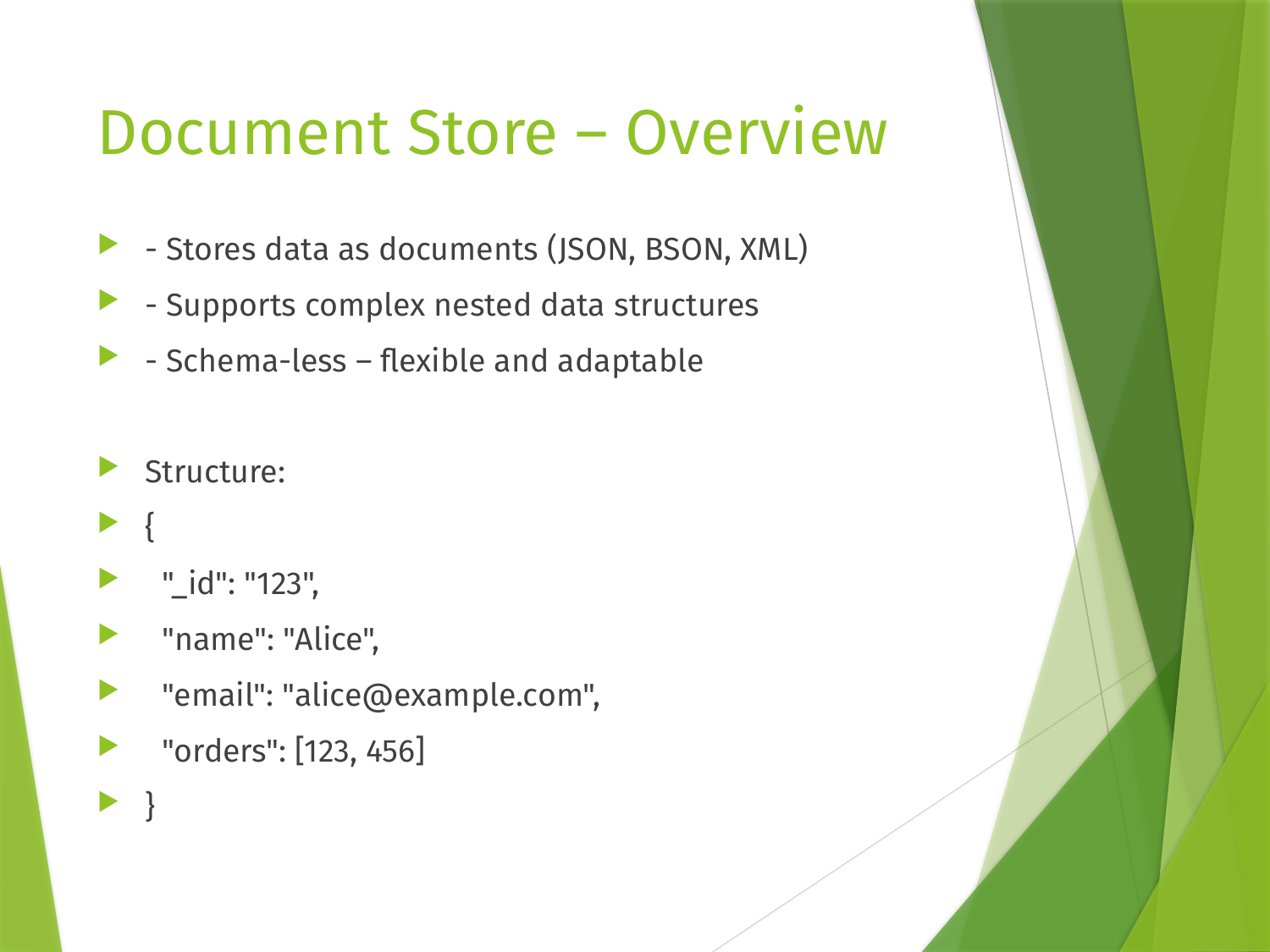

# Document Store – Overview
- Stores data as documents (JSON, BSON, XML)
- Supports complex nested data structures
- Schema-less – flexible and adaptable

Structure:
{
  "_id": "123",
  "name": "Alice",
  "email": "alice@example.com",
  "orders": [123, 456]
}